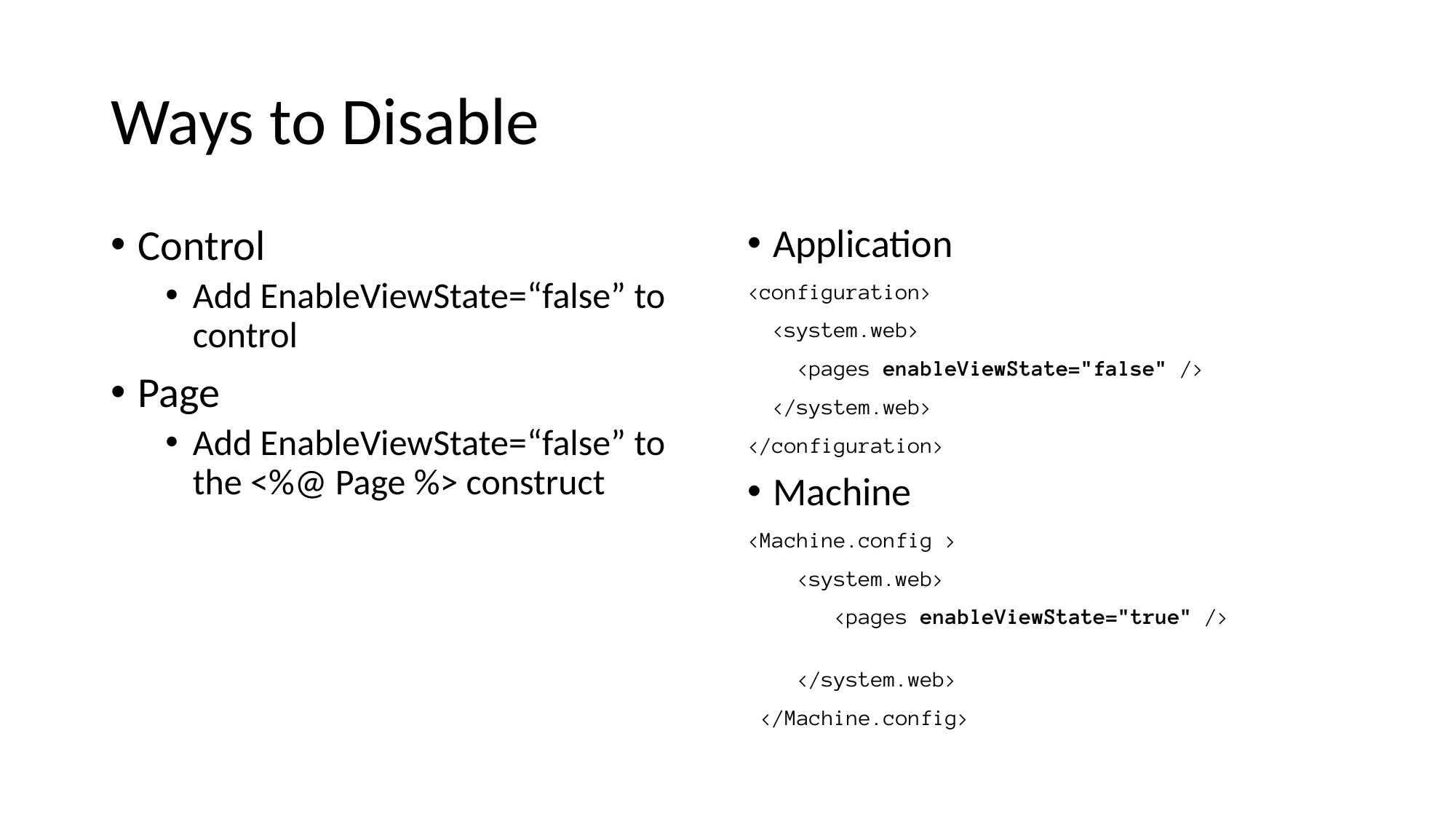

# Ways to Disable
Control
Add EnableViewState=“false” to control
Page
Add EnableViewState=“false” to the <%@ Page %> construct
Application
<configuration>
  <system.web>
    <pages enableViewState="false" />
  </system.web>
</configuration>
Machine
<Machine.config >
    <system.web>
       <pages enableViewState="true" />
    </system.web>
 </Machine.config>